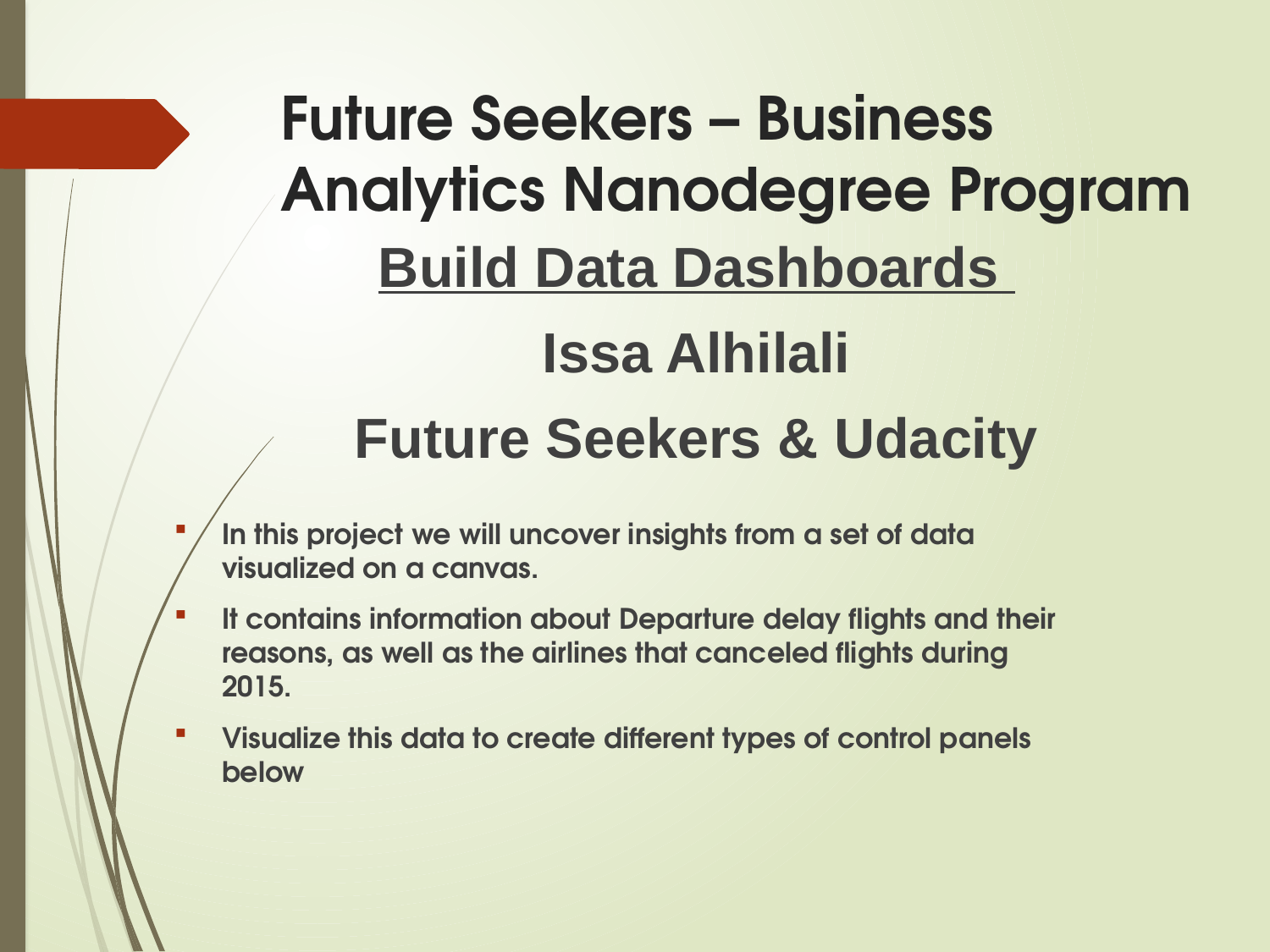

# Future Seekers – Business Analytics Nanodegree Program
Build Data Dashboards
Issa Alhilali
Future Seekers & Udacity

In this project we will uncover insights from a set of data visualized on a canvas.
It contains information about Departure delay flights and their reasons, as well as the airlines that canceled flights during 2015.
Visualize this data to create different types of control panels below